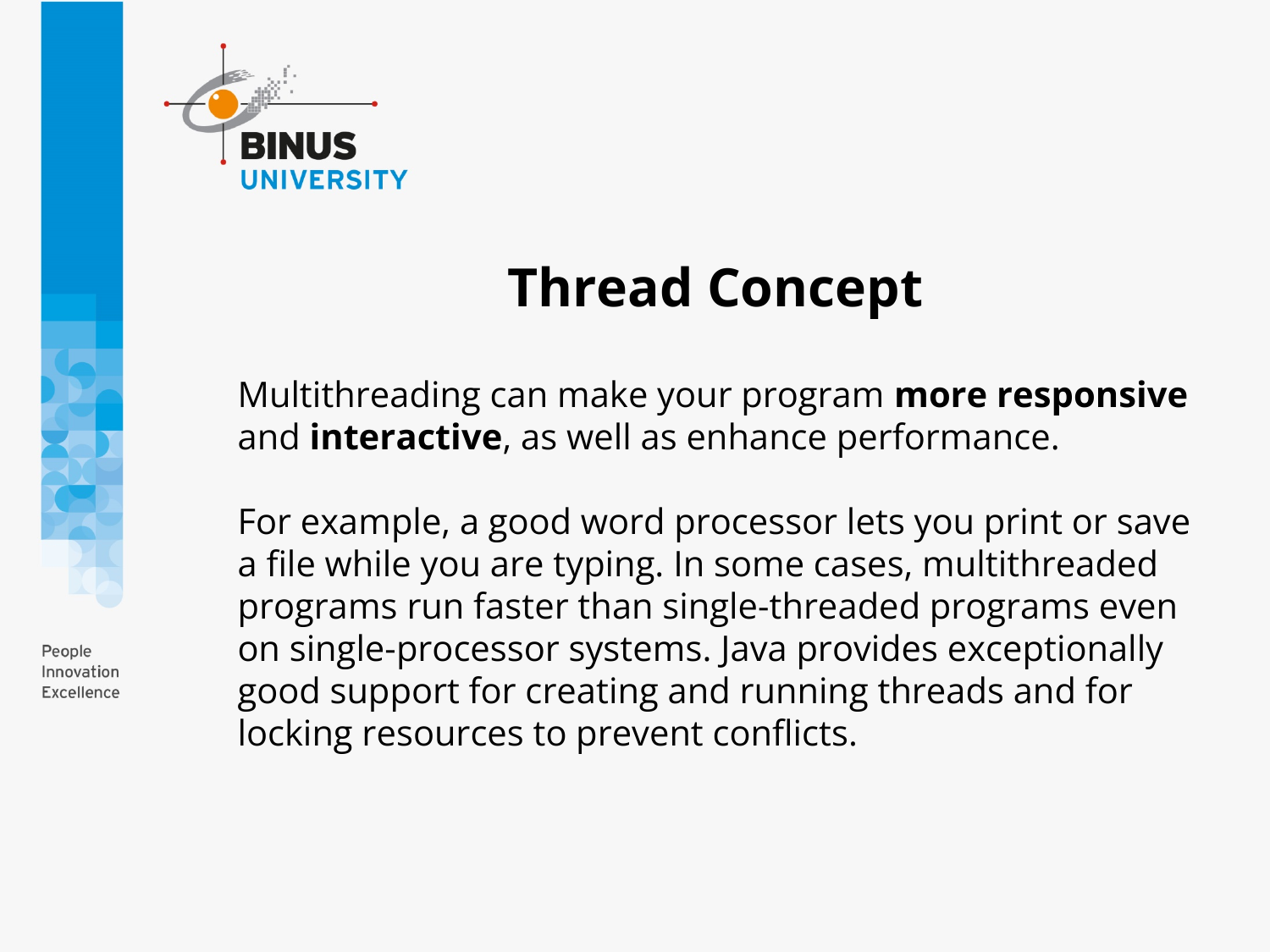

# Thread Concept
Multithreading can make your program more responsive and interactive, as well as enhance performance.

For example, a good word processor lets you print or save a file while you are typing. In some cases, multithreaded programs run faster than single-threaded programs even on single-processor systems. Java provides exceptionally good support for creating and running threads and for locking resources to prevent conflicts.